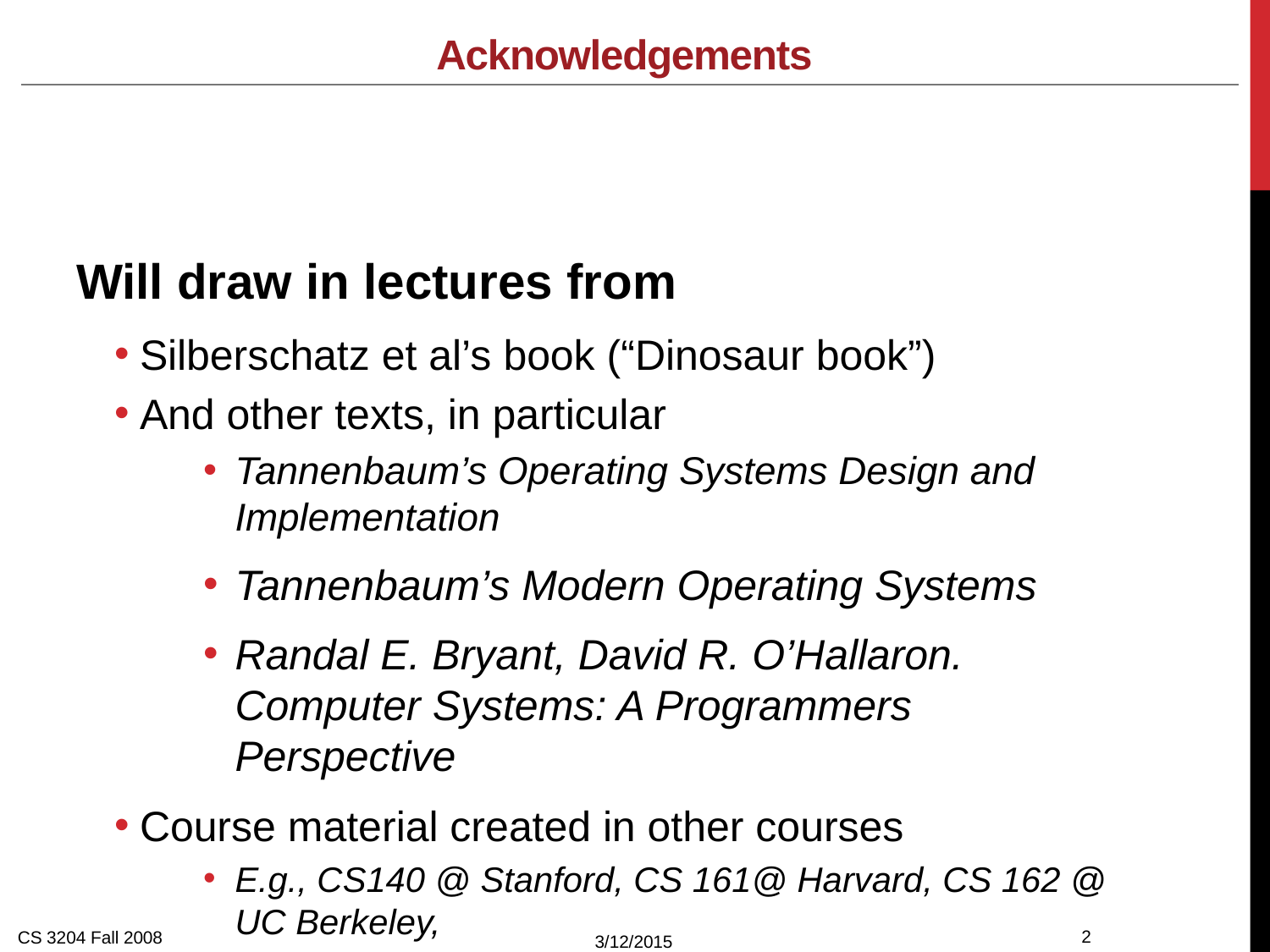

# Acknowledgements
Will draw in lectures from
Silberschatz et al’s book (“Dinosaur book”)
And other texts, in particular
Tannenbaum’s Operating Systems Design and Implementation
Tannenbaum’s Modern Operating Systems
Randal E. Bryant, David R. O’Hallaron. Computer Systems: A Programmers Perspective
Course material created in other courses
E.g., CS140 @ Stanford, CS 161@ Harvard, CS 162 @ UC Berkeley,
CS 3204 Fall 2008
3/12/2015
2